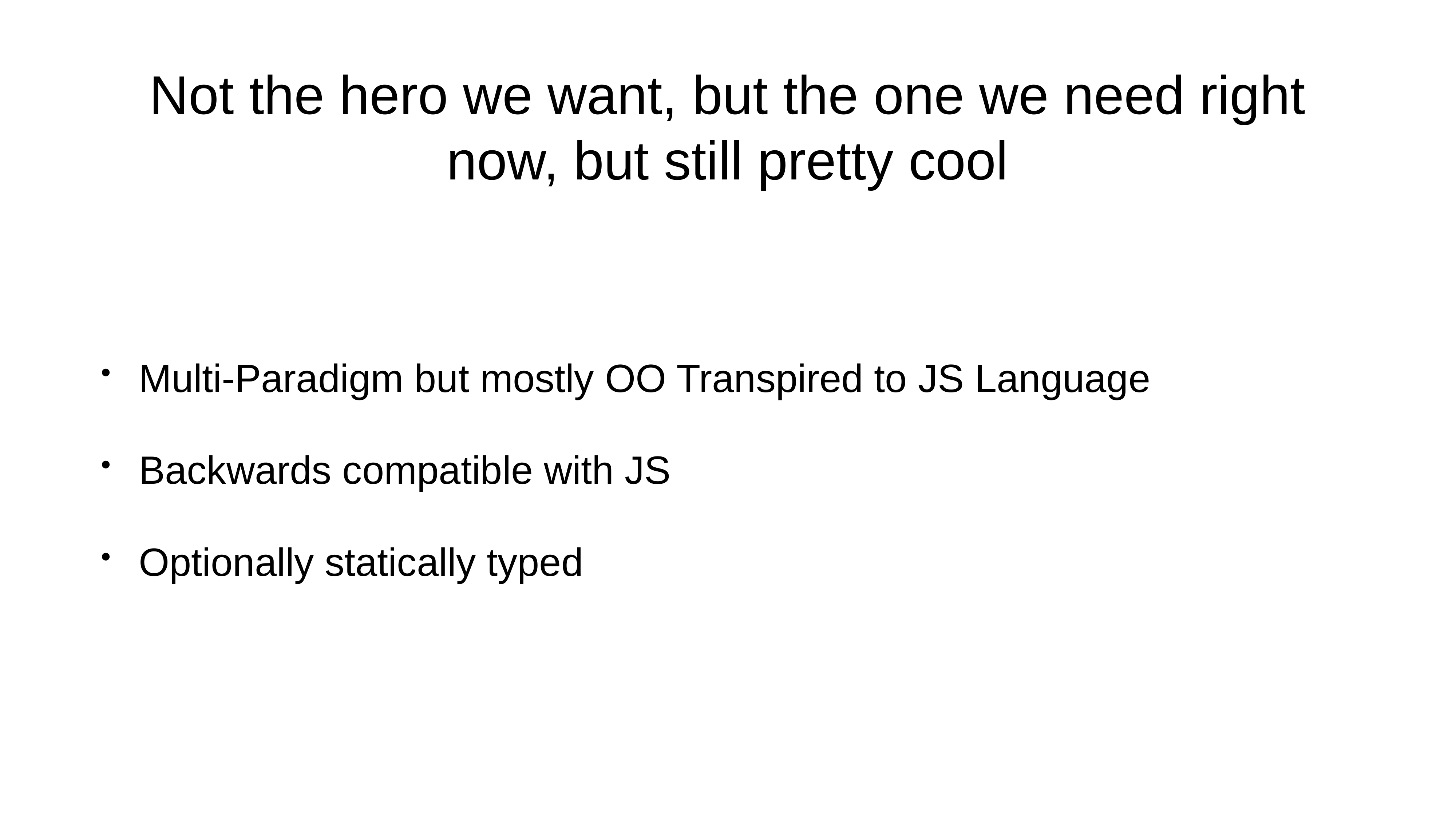

# Not the hero we want, but the one we need right now, but still pretty cool
Multi-Paradigm but mostly OO Transpired to JS Language
Backwards compatible with JS
Optionally statically typed